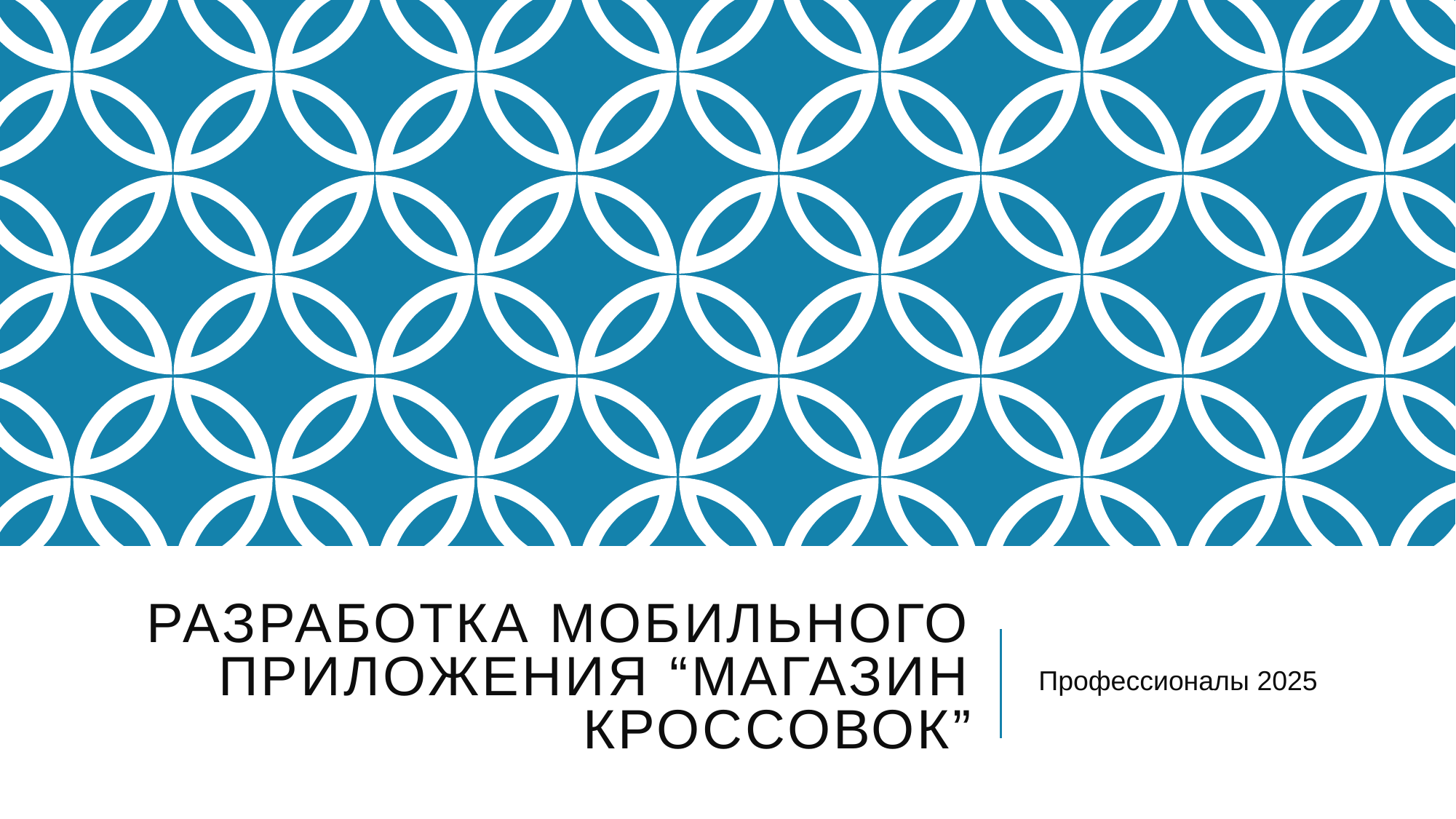

# Разработка мобильного приложения “магазин кроссовок”
Профессионалы 2025